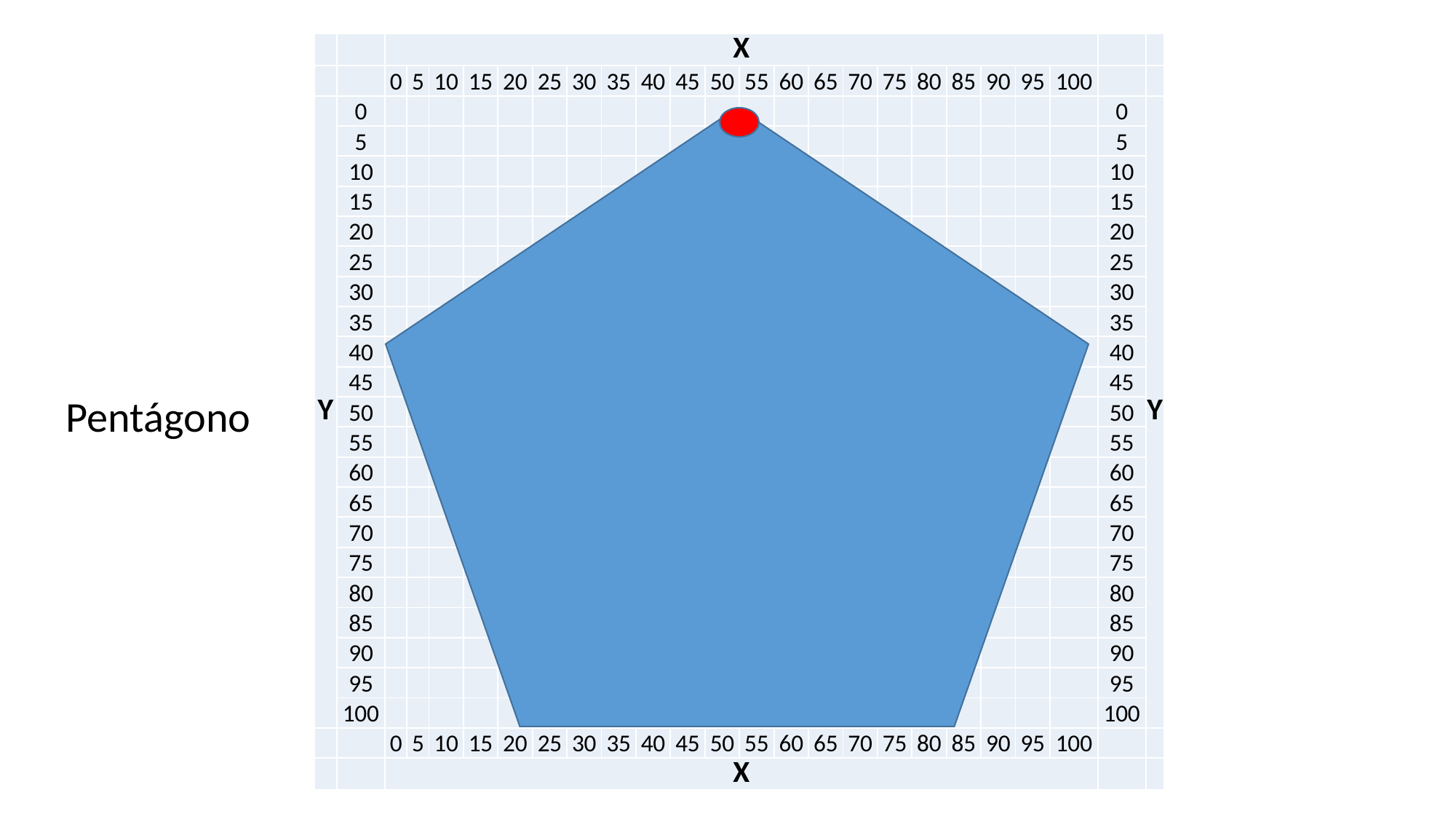

|  |  | X |  |  |  |  |  |  |  |  |  |  |  |  |  |  |  |  |  |  |  |  |  |  |
| --- | --- | --- | --- | --- | --- | --- | --- | --- | --- | --- | --- | --- | --- | --- | --- | --- | --- | --- | --- | --- | --- | --- | --- | --- |
|  |  | 0 | 5 | 10 | 15 | 20 | 25 | 30 | 35 | 40 | 45 | 50 | 55 | 60 | 65 | 70 | 75 | 80 | 85 | 90 | 95 | 100 |  |  |
| Y | 0 |  |  |  |  |  |  |  |  |  |  |  |  |  |  |  |  |  |  |  |  |  | 0 | Y |
|  | 5 |  |  |  |  |  |  |  |  |  |  |  |  |  |  |  |  |  |  |  |  |  | 5 |  |
|  | 10 |  |  |  |  |  |  |  |  |  |  |  |  |  |  |  |  |  |  |  |  |  | 10 |  |
|  | 15 |  |  |  |  |  |  |  |  |  |  |  |  |  |  |  |  |  |  |  |  |  | 15 |  |
|  | 20 |  |  |  |  |  |  |  |  |  |  |  |  |  |  |  |  |  |  |  |  |  | 20 |  |
|  | 25 |  |  |  |  |  |  |  |  |  |  |  |  |  |  |  |  |  |  |  |  |  | 25 |  |
|  | 30 |  |  |  |  |  |  |  |  |  |  |  |  |  |  |  |  |  |  |  |  |  | 30 |  |
|  | 35 |  |  |  |  |  |  |  |  |  |  |  |  |  |  |  |  |  |  |  |  |  | 35 |  |
|  | 40 |  |  |  |  |  |  |  |  |  |  |  |  |  |  |  |  |  |  |  |  |  | 40 |  |
|  | 45 |  |  |  |  |  |  |  |  |  |  |  |  |  |  |  |  |  |  |  |  |  | 45 |  |
|  | 50 |  |  |  |  |  |  |  |  |  |  |  |  |  |  |  |  |  |  |  |  |  | 50 |  |
|  | 55 |  |  |  |  |  |  |  |  |  |  |  |  |  |  |  |  |  |  |  |  |  | 55 |  |
|  | 60 |  |  |  |  |  |  |  |  |  |  |  |  |  |  |  |  |  |  |  |  |  | 60 |  |
|  | 65 |  |  |  |  |  |  |  |  |  |  |  |  |  |  |  |  |  |  |  |  |  | 65 |  |
|  | 70 |  |  |  |  |  |  |  |  |  |  |  |  |  |  |  |  |  |  |  |  |  | 70 |  |
|  | 75 |  |  |  |  |  |  |  |  |  |  |  |  |  |  |  |  |  |  |  |  |  | 75 |  |
|  | 80 |  |  |  |  |  |  |  |  |  |  |  |  |  |  |  |  |  |  |  |  |  | 80 |  |
|  | 85 |  |  |  |  |  |  |  |  |  |  |  |  |  |  |  |  |  |  |  |  |  | 85 |  |
|  | 90 |  |  |  |  |  |  |  |  |  |  |  |  |  |  |  |  |  |  |  |  |  | 90 |  |
|  | 95 |  |  |  |  |  |  |  |  |  |  |  |  |  |  |  |  |  |  |  |  |  | 95 |  |
|  | 100 |  |  |  |  |  |  |  |  |  |  |  |  |  |  |  |  |  |  |  |  |  | 100 |  |
|  |  | 0 | 5 | 10 | 15 | 20 | 25 | 30 | 35 | 40 | 45 | 50 | 55 | 60 | 65 | 70 | 75 | 80 | 85 | 90 | 95 | 100 |  |  |
|  |  | X |  |  |  |  |  |  |  |  |  |  |  |  |  |  |  |  |  |  |  |  |  |  |

Pentágono